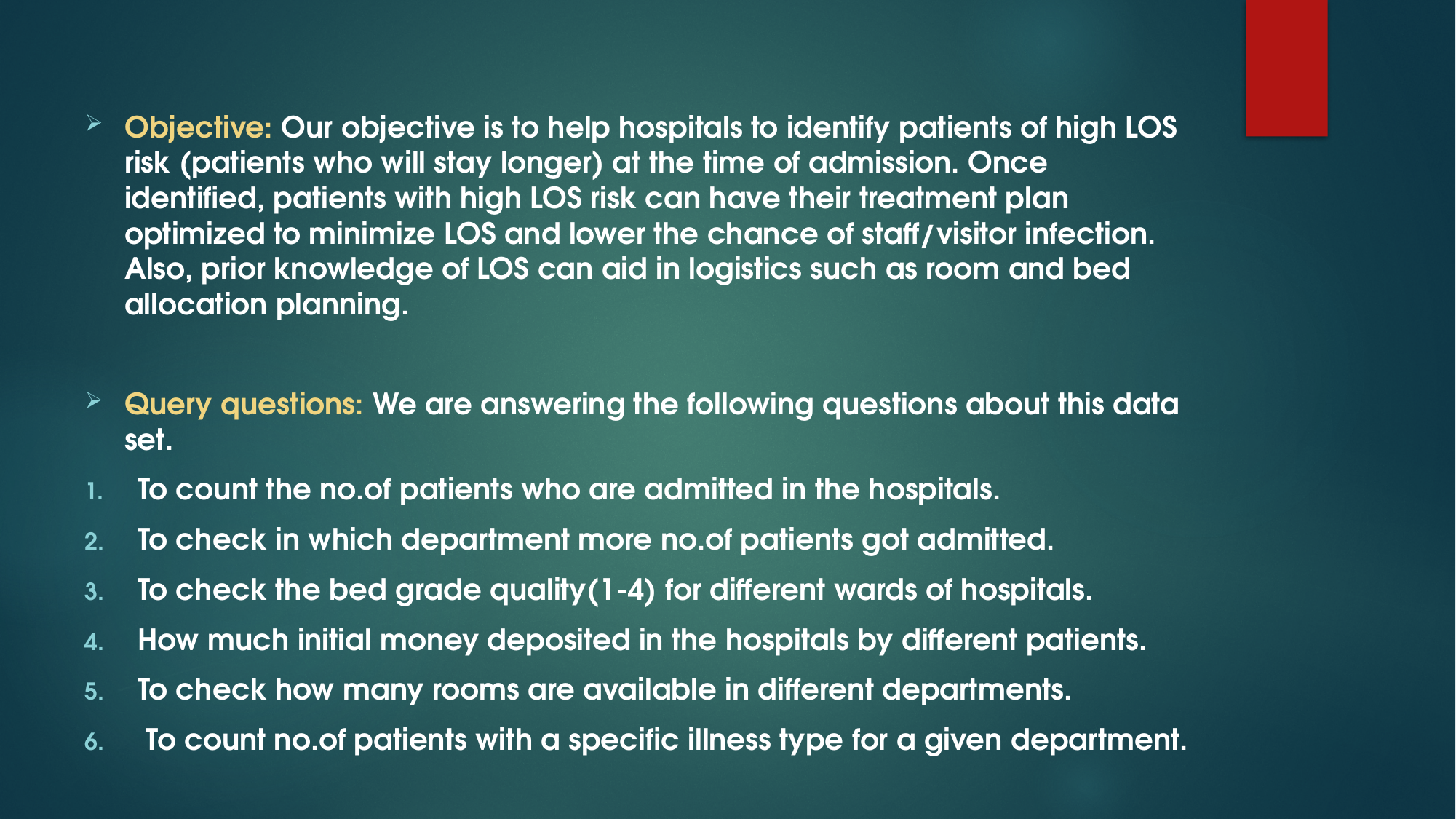

Objective: Our objective is to help hospitals to identify patients of high LOS risk (patients who will stay longer) at the time of admission. Once identified, patients with high LOS risk can have their treatment plan optimized to minimize LOS and lower the chance of staff/visitor infection. Also, prior knowledge of LOS can aid in logistics such as room and bed allocation planning.

Query questions: We are answering the following questions about this data set.
To count the no.of patients who are admitted in the hospitals.
To check in which department more no.of patients got admitted.
To check the bed grade quality(1-4) for different wards of hospitals.
How much initial money deposited in the hospitals by different patients.
To check how many rooms are available in different departments.
 To count no.of patients with a specific illness type for a given department.